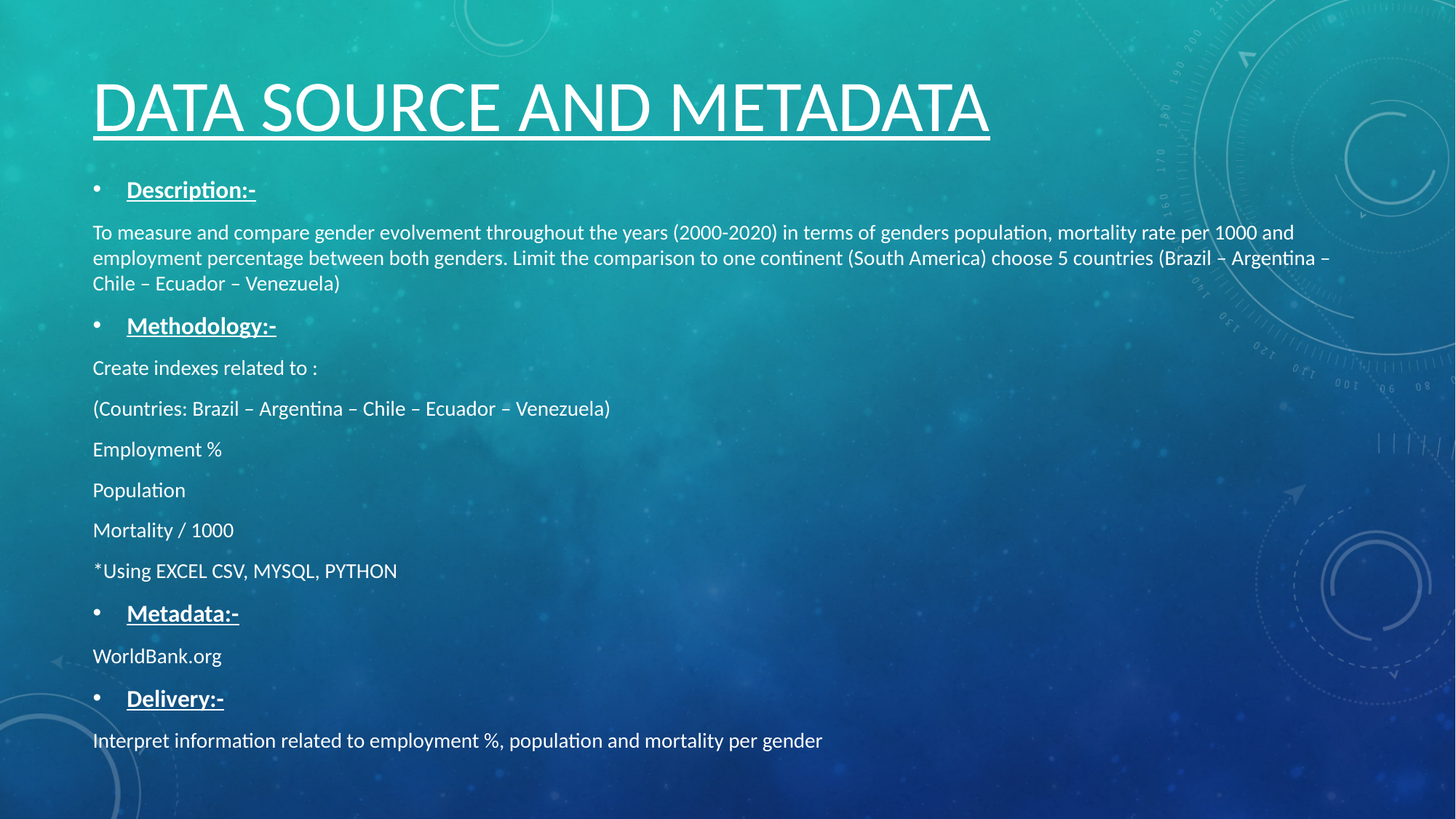

# DATA SOURCE AND METADATA
Description:-
To measure and compare gender evolvement throughout the years (2000-2020) in terms of genders population, mortality rate per 1000 and employment percentage between both genders. Limit the comparison to one continent (South America) choose 5 countries (Brazil – Argentina – Chile – Ecuador – Venezuela)
Methodology:-
Create indexes related to :
(Countries: Brazil – Argentina – Chile – Ecuador – Venezuela)
Employment %
Population
Mortality / 1000
*Using EXCEL CSV, MYSQL, PYTHON
Metadata:-
WorldBank.org
Delivery:-
Interpret information related to employment %, population and mortality per gender